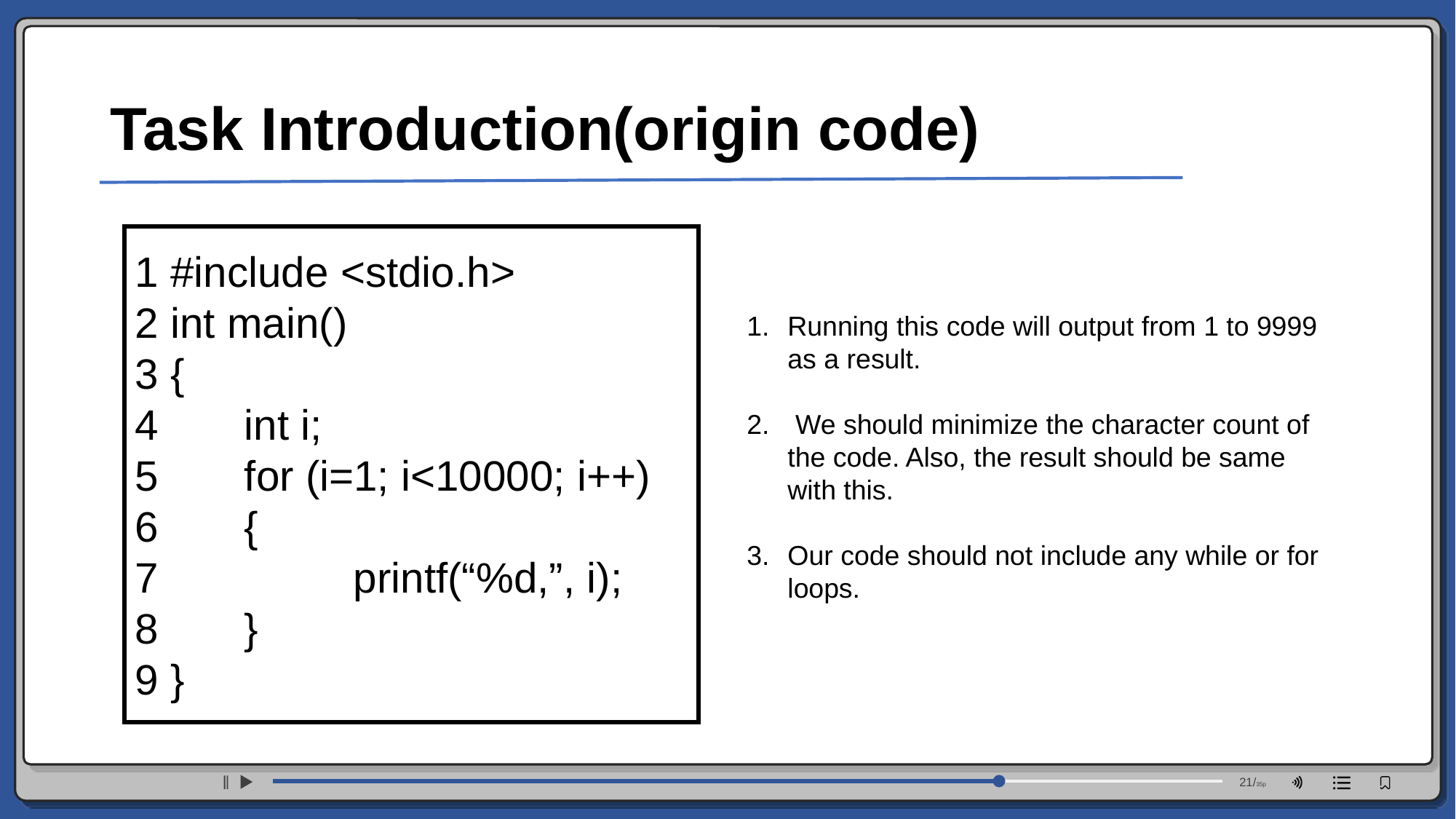

21/35p

Task Introduction(origin code)
1 #include <stdio.h>
2 int main()
3 {
4 	int i;
5 	for (i=1; i<10000; i++)
6 	{
7 		printf(“%d,”, i);
8 	}
9 }
Running this code will output from 1 to 9999 as a result.

 We should minimize the character count of the code. Also, the result should be same with this.

Our code should not include any while or for loops.